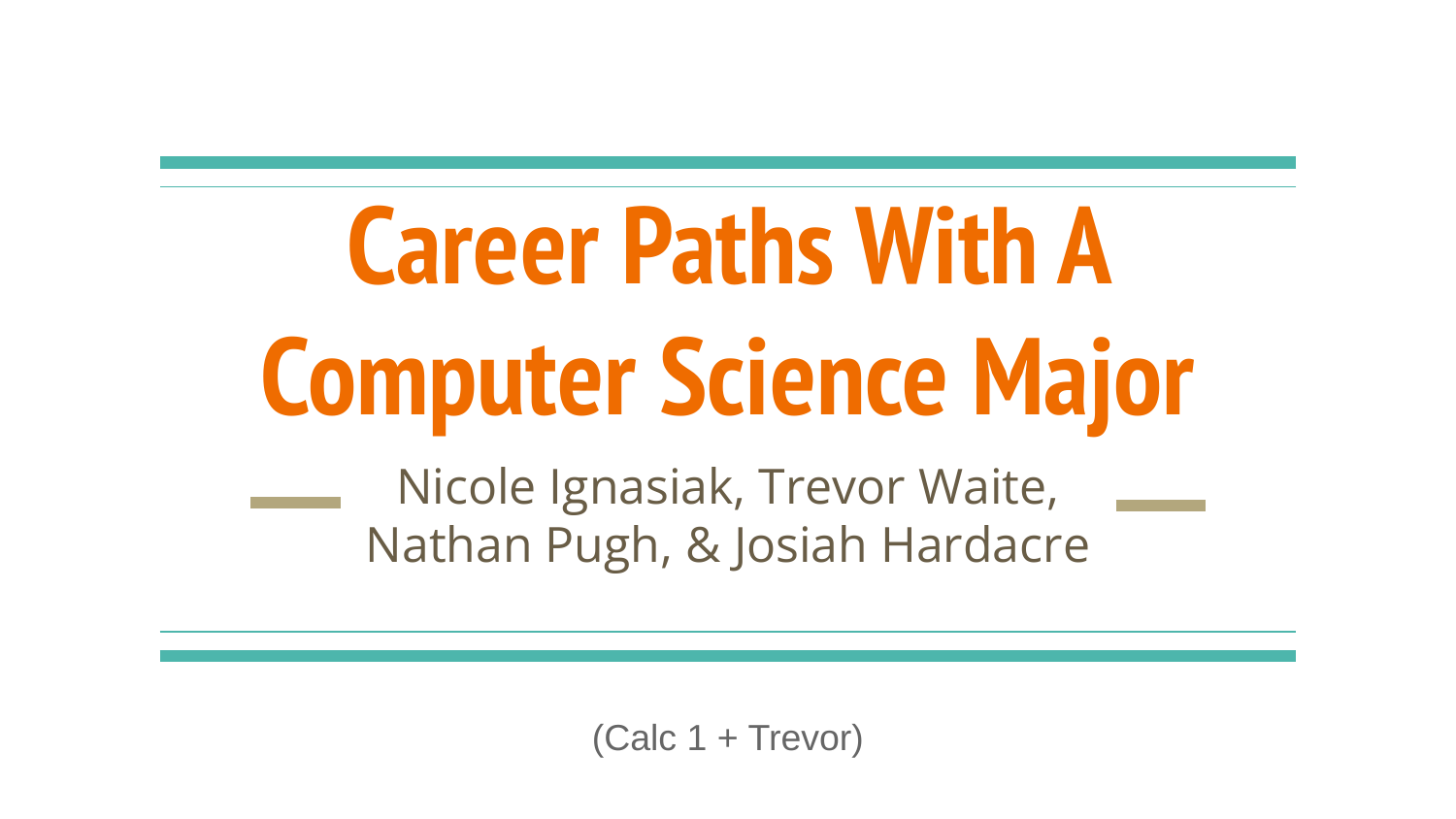

# Career Paths With A Computer Science Major
Nicole Ignasiak, Trevor Waite, Nathan Pugh, & Josiah Hardacre
(Calc 1 + Trevor)